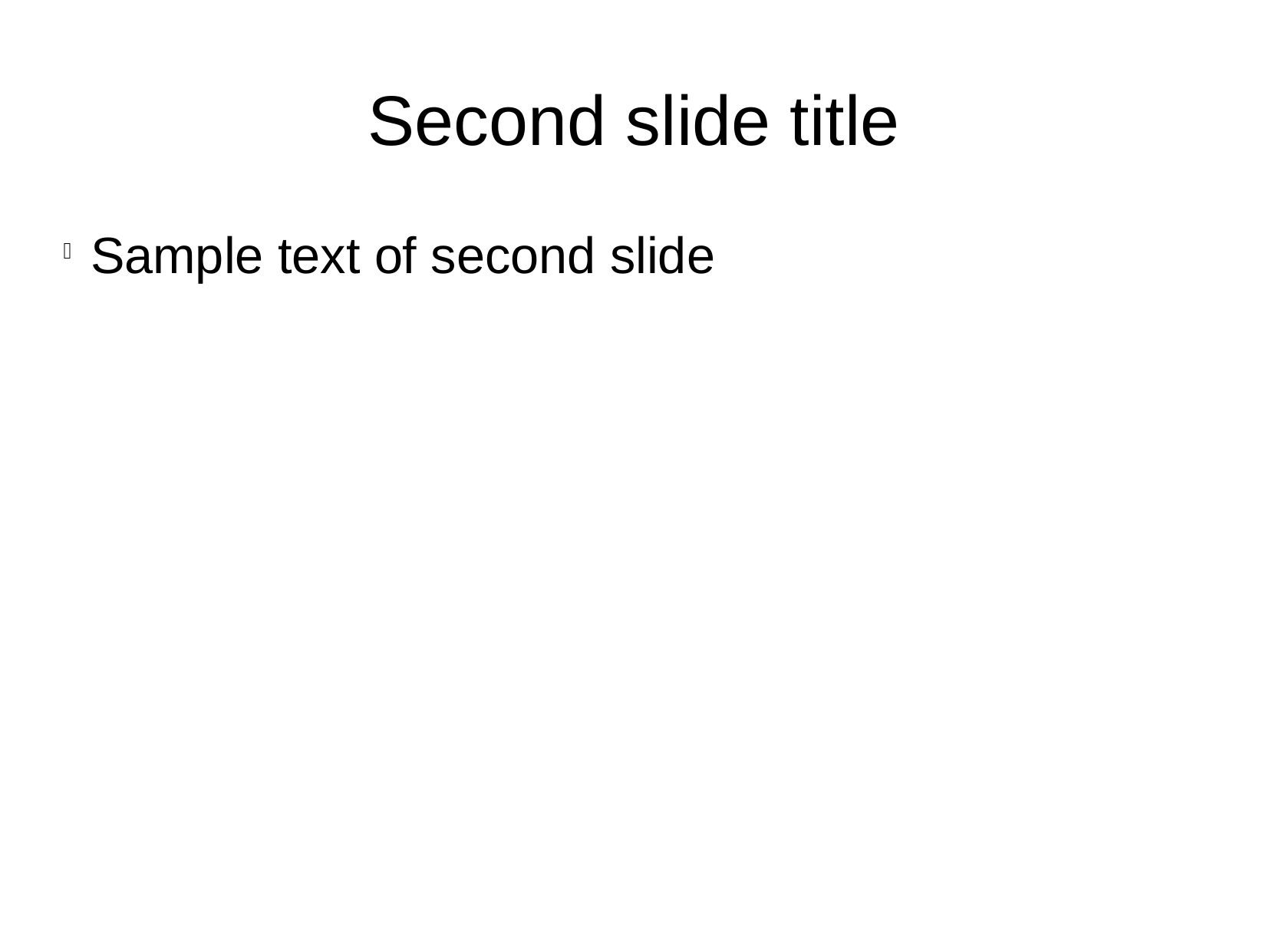

Second slide title
Sample text of second slide